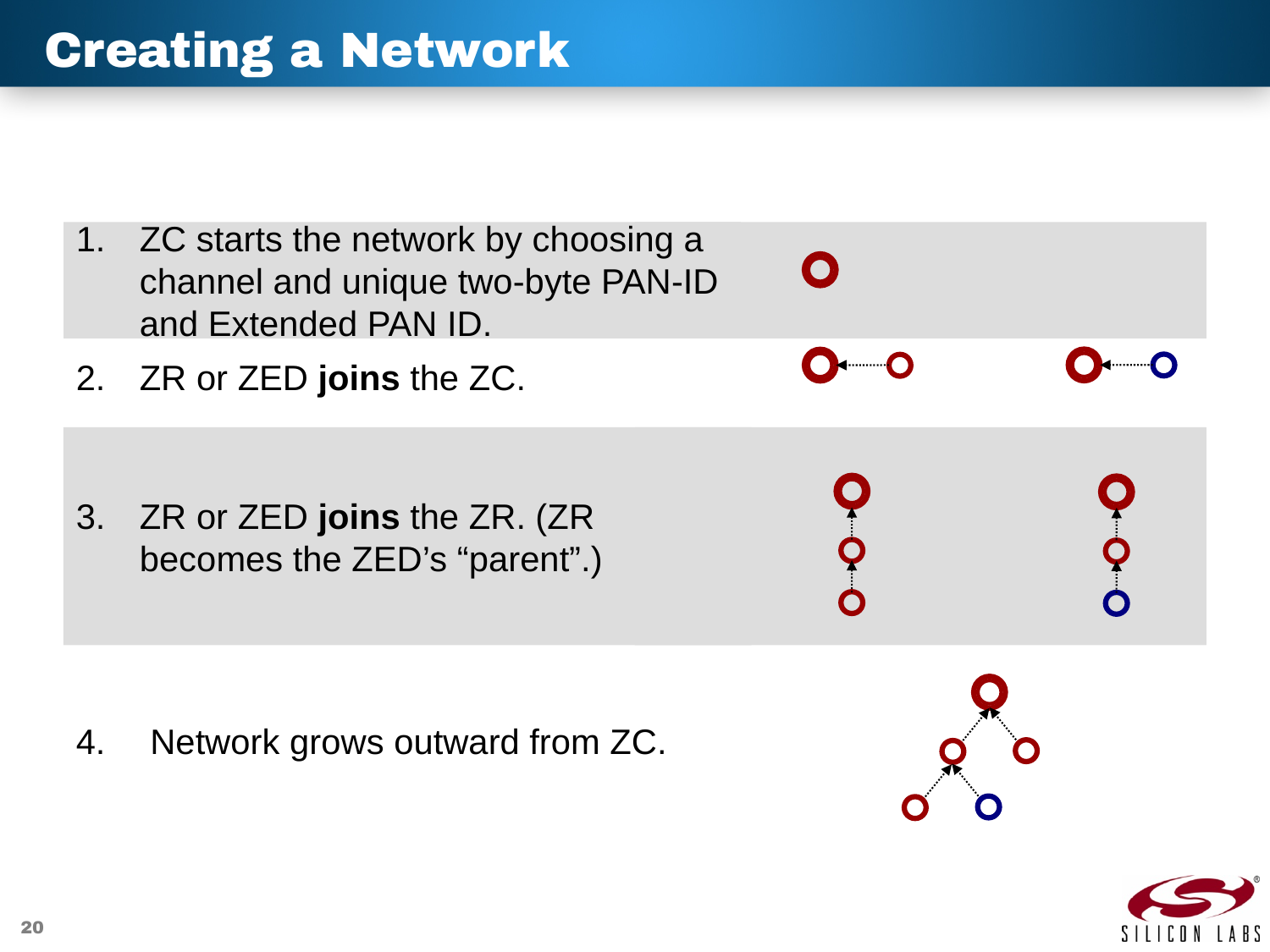

# Creating a Network
ZC starts the network by choosing a channel and unique two-byte PAN-ID and Extended PAN ID.

ZR or ZED joins the ZC.

ZR or ZED joins the ZR. (ZR becomes the ZED’s “parent”.)

Network grows outward from ZC.